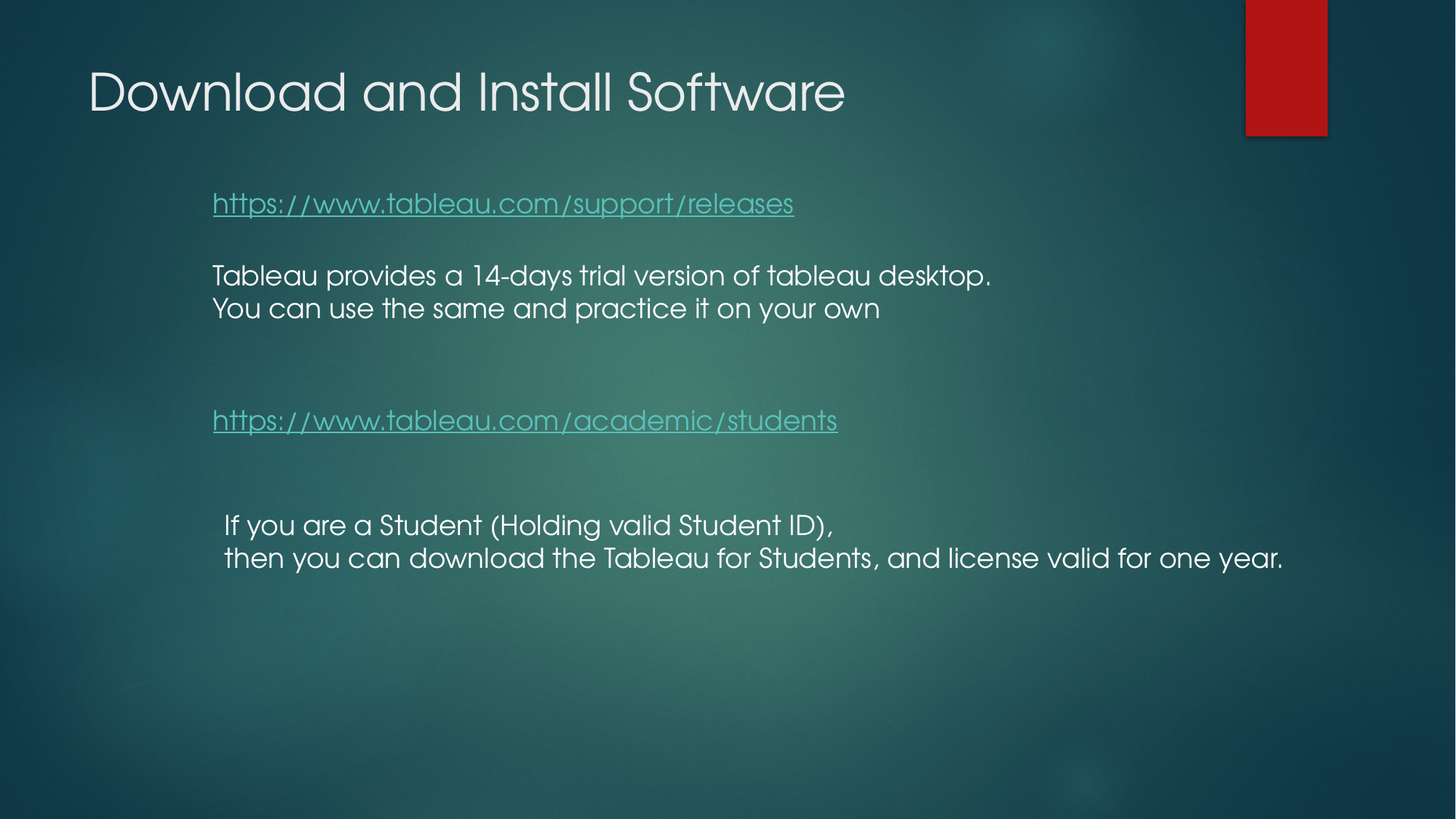

# Download and Install Software
https://www.tableau.com/support/releases
Tableau provides a 14-days trial version of tableau desktop.
You can use the same and practice it on your own
https://www.tableau.com/academic/students
If you are a Student (Holding valid Student ID),
then you can download the Tableau for Students, and license valid for one year.